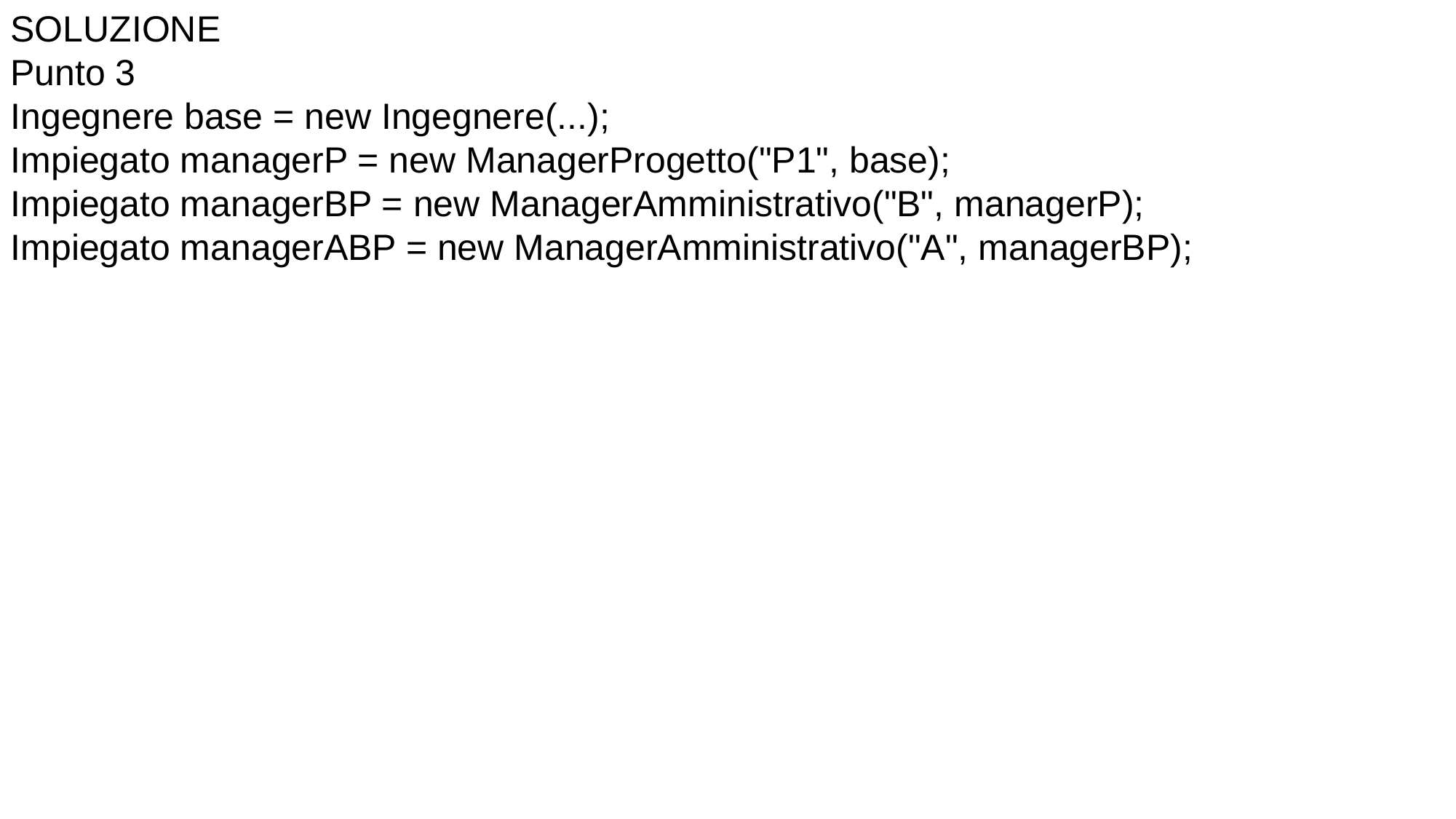

SOLUZIONE
Punto 3
Ingegnere base = new Ingegnere(...);
Impiegato managerP = new ManagerProgetto("P1", base);
Impiegato managerBP = new ManagerAmministrativo("B", managerP);
Impiegato managerABP = new ManagerAmministrativo("A", managerBP);